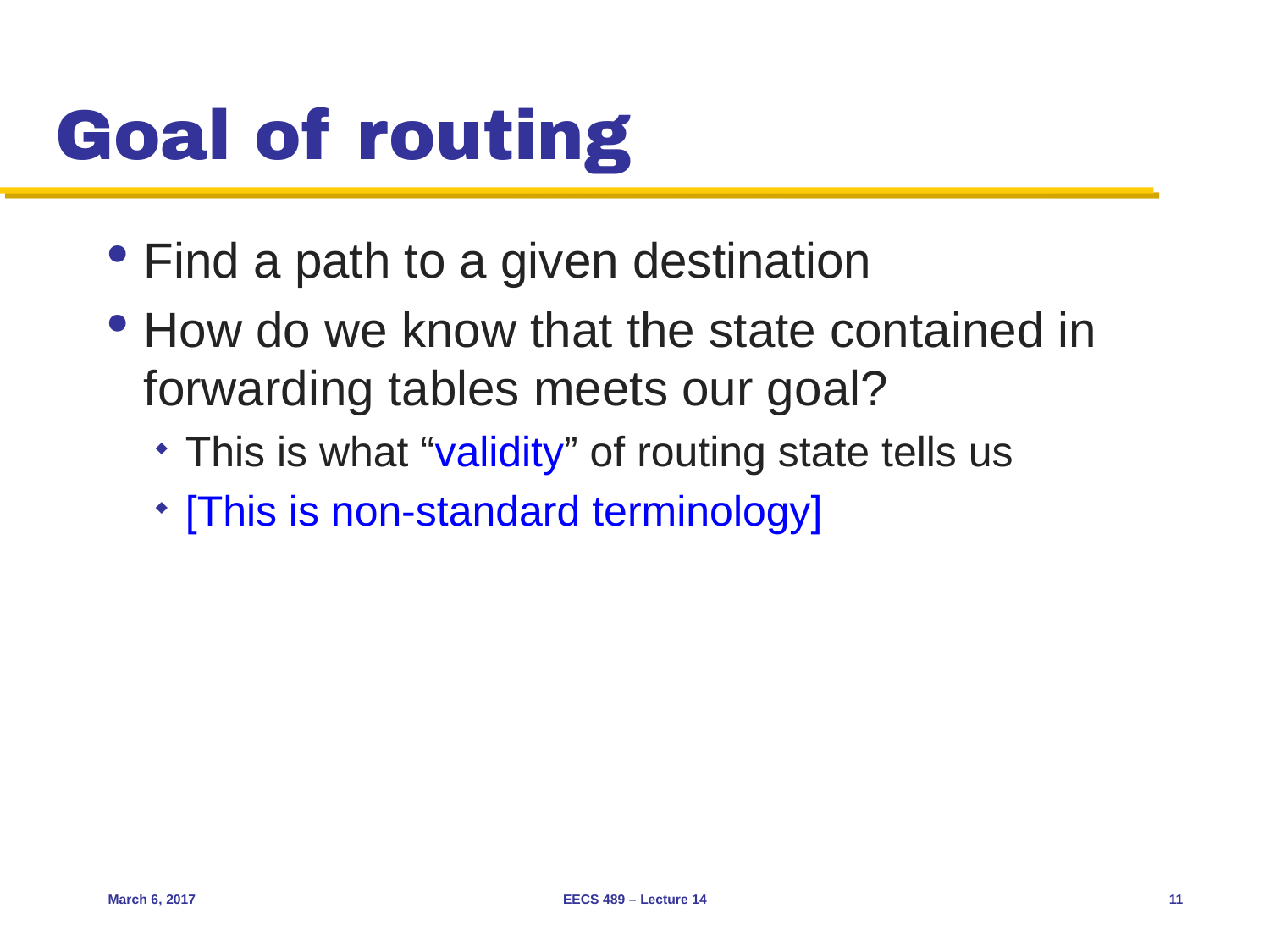

# Goal of routing
Find a path to a given destination
How do we know that the state contained in forwarding tables meets our goal?
This is what “validity” of routing state tells us
[This is non-standard terminology]

March 6, 2017
EECS 489 – Lecture 14
11